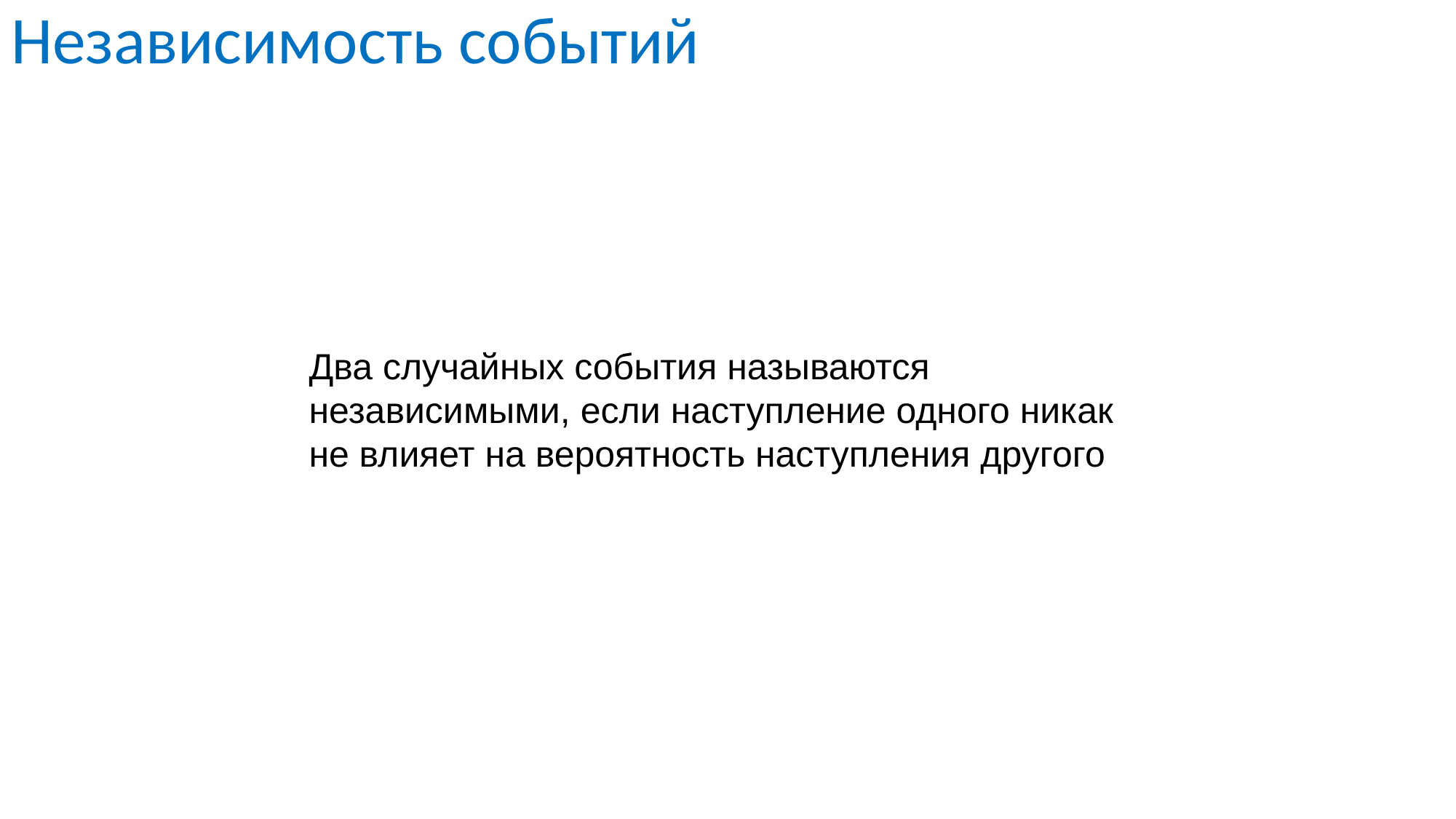

# Независимость событий
Два случайных события называются независимыми, если наступление одного никак не влияет на вероятность наступления другого